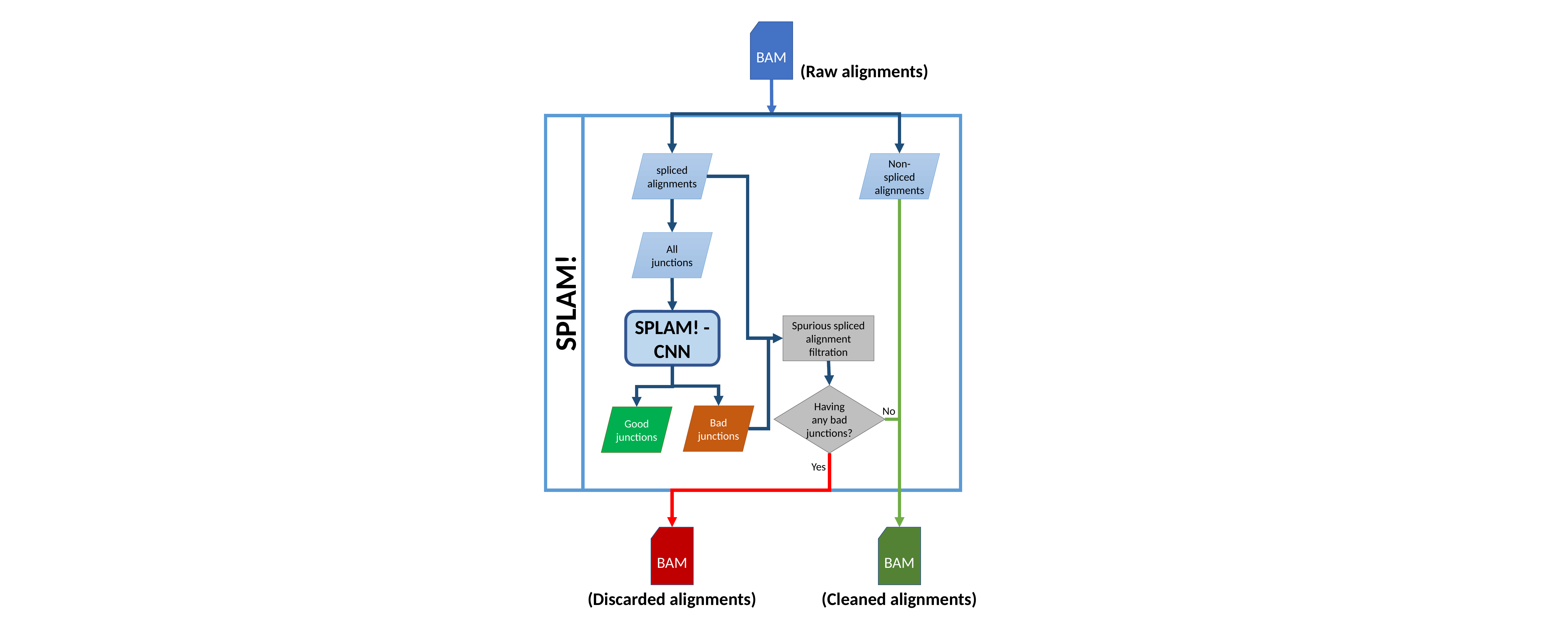

BAM
(Raw alignments)
SPLAM!

spliced alignments
Non-spliced alignments
All junctions
SPLAM! - CNN
Spurious spliced alignment filtration
Having any bad junctions?
No
Bad junctions
Good junctions
Yes
BAM
BAM
(Discarded alignments)
(Cleaned alignments)